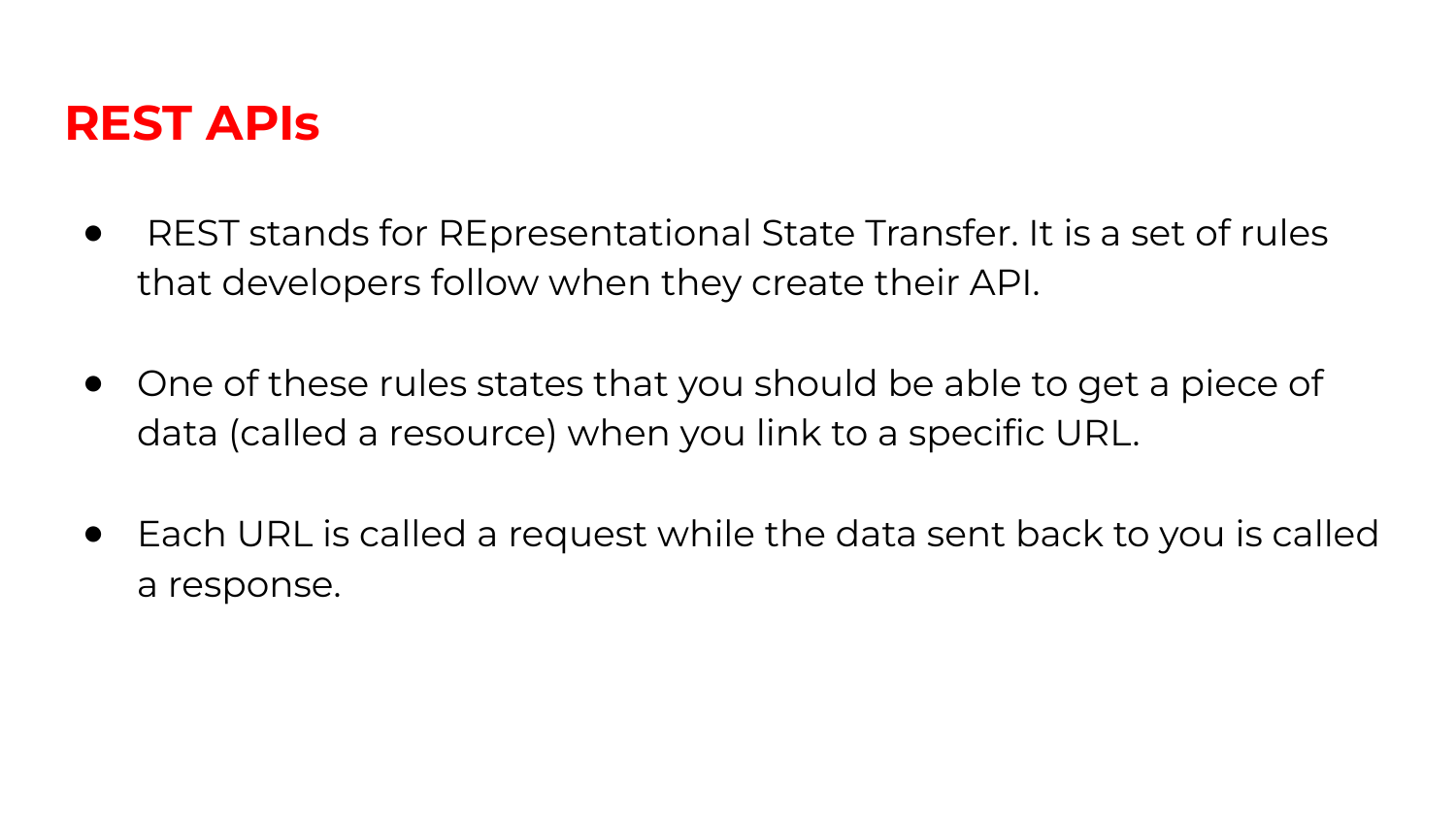

# REST APIs

 REST stands for REpresentational State Transfer. It is a set of rules that developers follow when they create their API.

One of these rules states that you should be able to get a piece of data (called a resource) when you link to a specific URL.

Each URL is called a request while the data sent back to you is called a response.